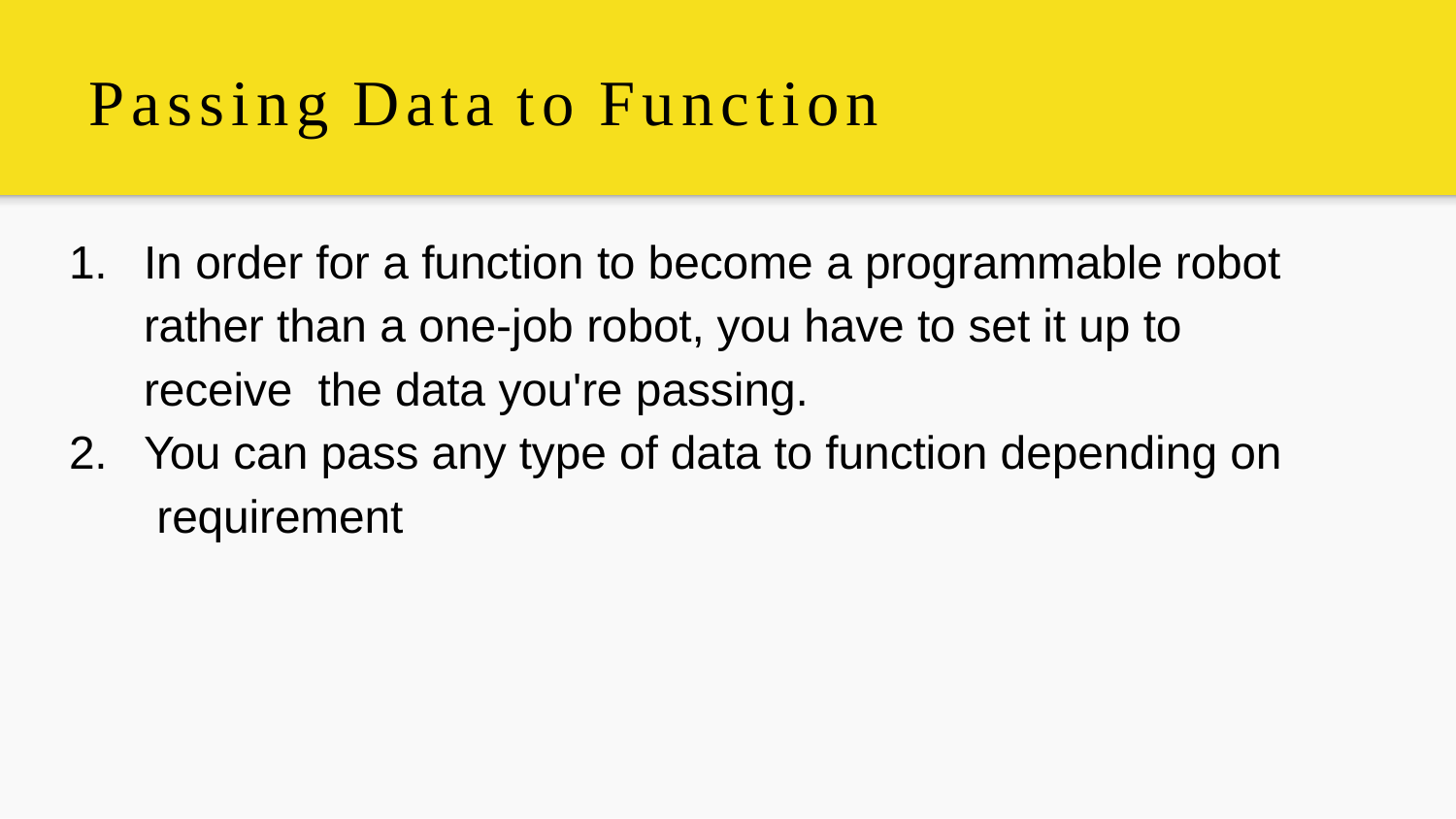

# Passing Data to Function

In order for a function to become a programmable robot  rather than a one-job robot, you have to set it up to receive  the data you're passing.
You can pass any type of data to function depending on  requirement